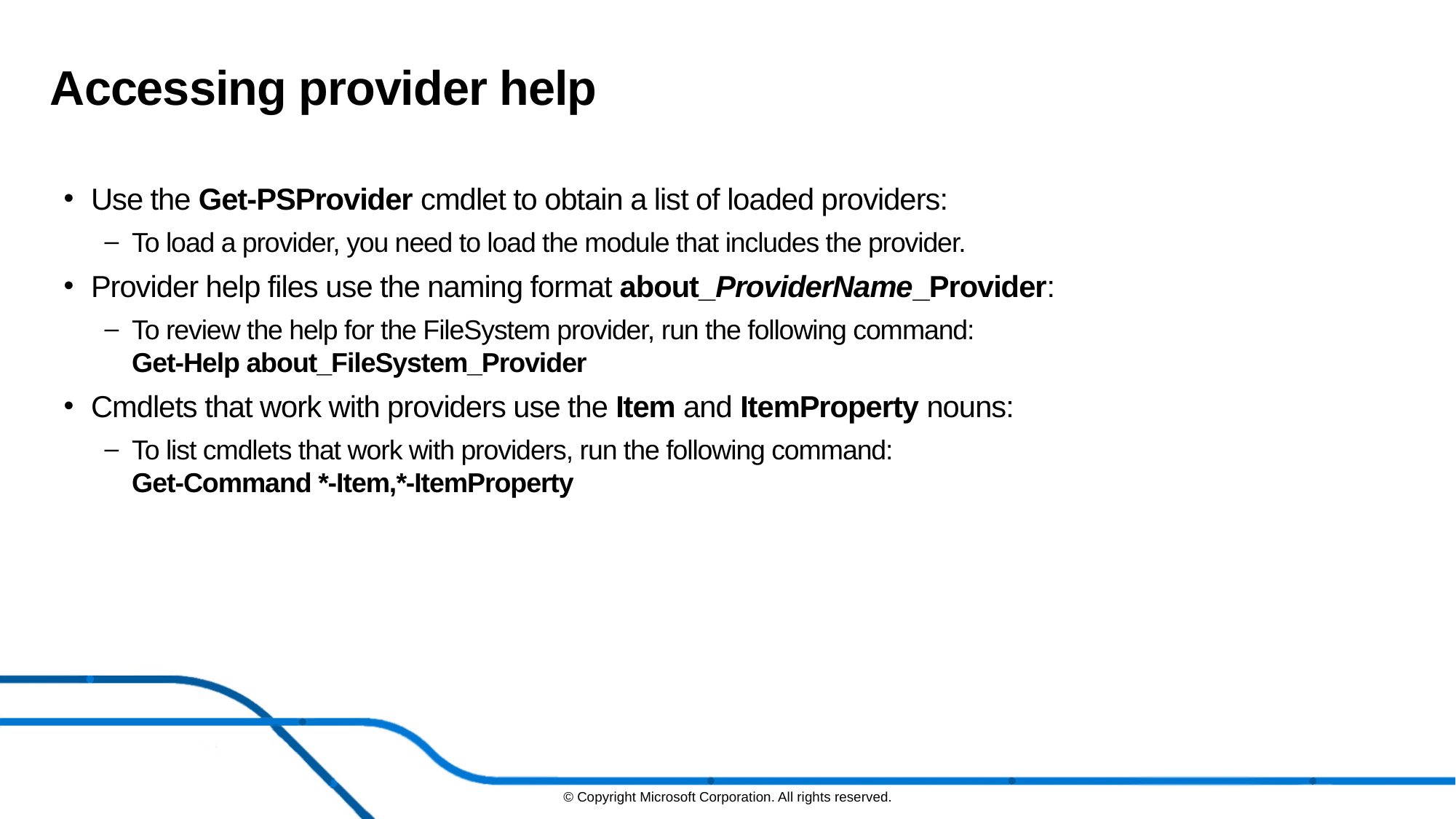

# Accessing provider help
Use the Get-PSProvider cmdlet to obtain a list of loaded providers:
To load a provider, you need to load the module that includes the provider.
Provider help files use the naming format about_ProviderName_Provider:
To review the help for the FileSystem provider, run the following command:
Get-Help about_FileSystem_Provider
Cmdlets that work with providers use the Item and ItemProperty nouns:
To list cmdlets that work with providers, run the following command:
Get-Command *-Item,*-ItemProperty